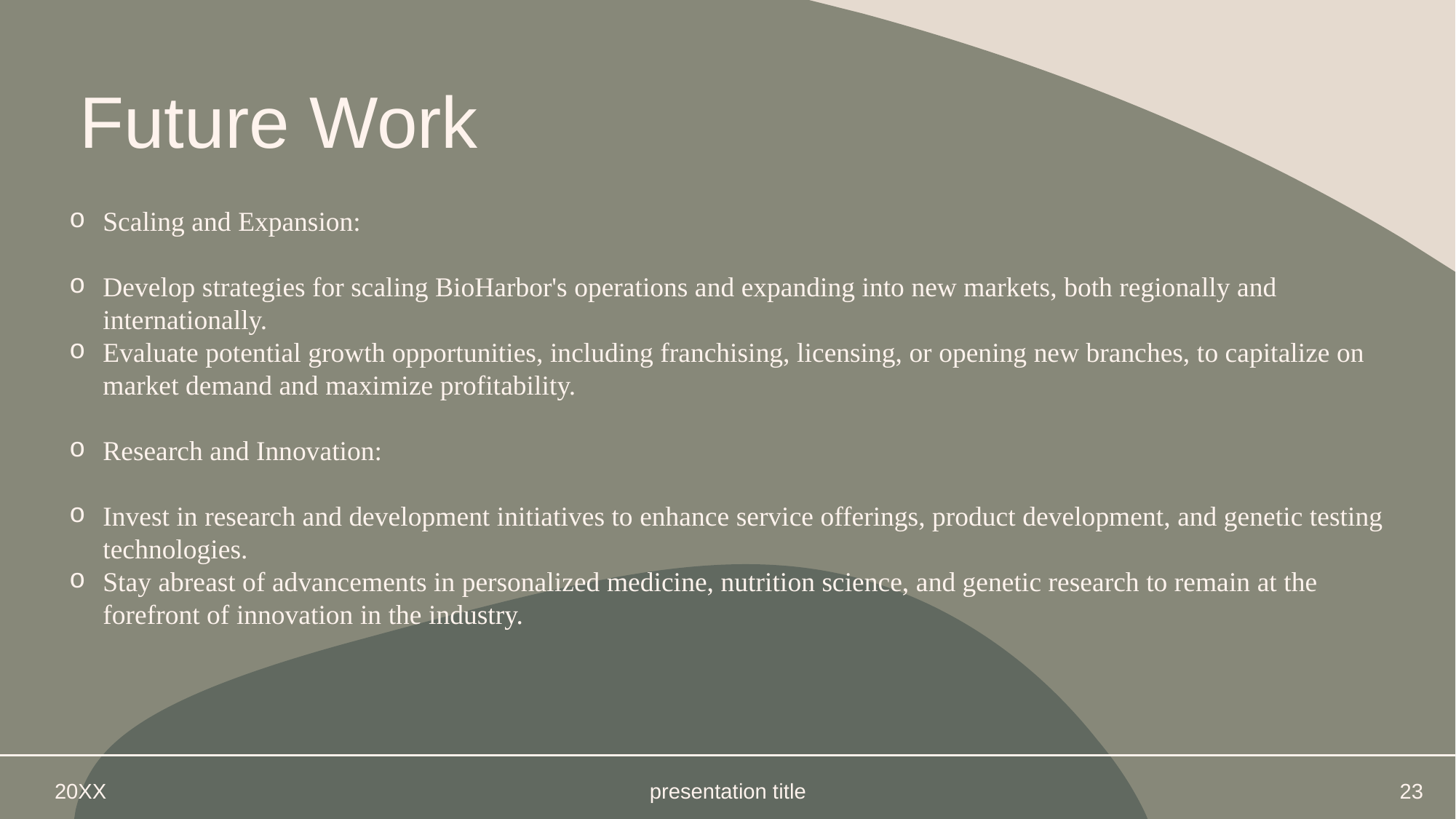

# Future Work
Scaling and Expansion:

Develop strategies for scaling BioHarbor's operations and expanding into new markets, both regionally and internationally.
Evaluate potential growth opportunities, including franchising, licensing, or opening new branches, to capitalize on market demand and maximize profitability.

Research and Innovation:

Invest in research and development initiatives to enhance service offerings, product development, and genetic testing technologies.
Stay abreast of advancements in personalized medicine, nutrition science, and genetic research to remain at the forefront of innovation in the industry.

20XX
presentation title
23